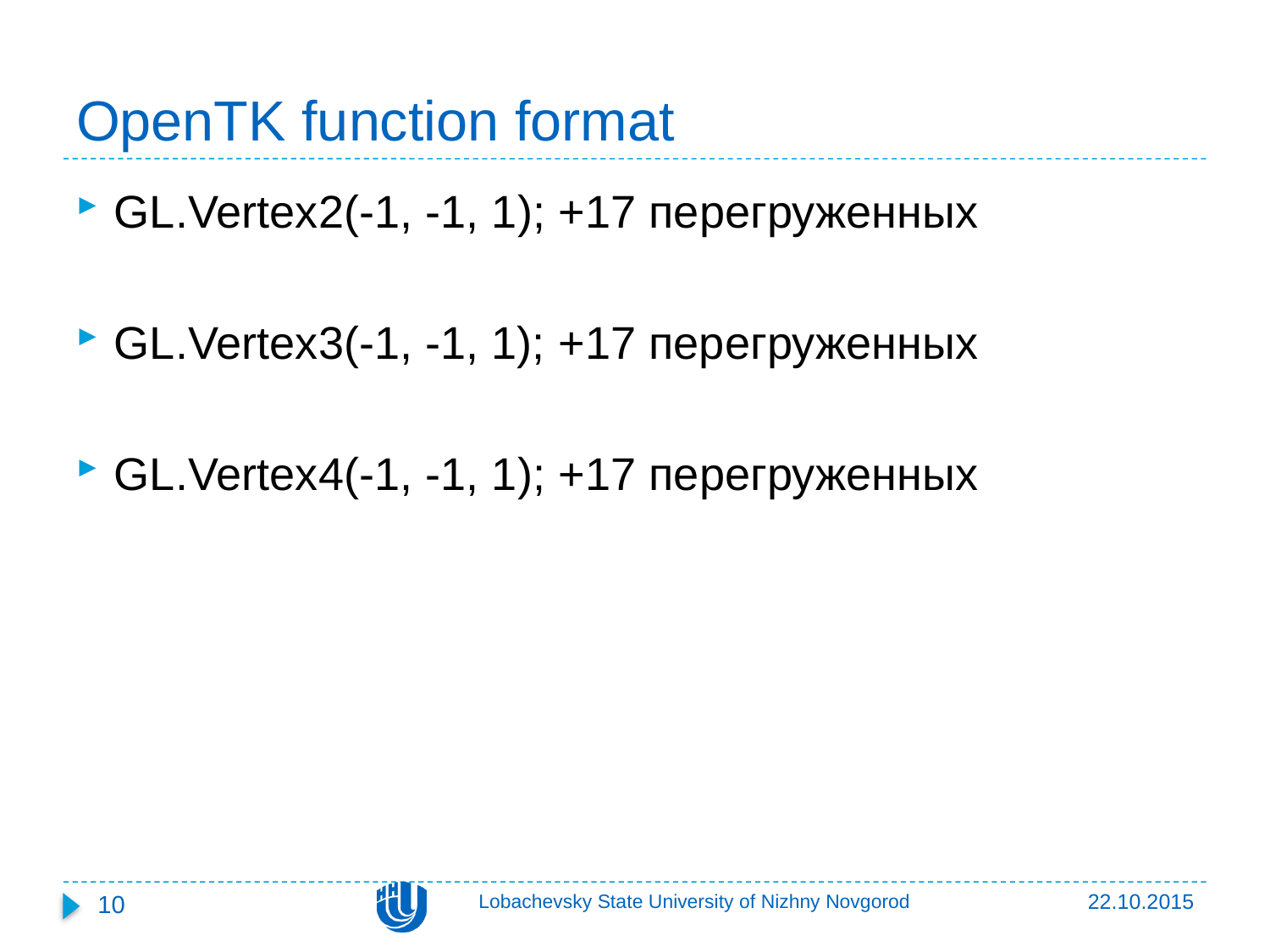

# OpenTK function format
GL.Vertex2(-1, -1, 1); +17 перегруженных

GL.Vertex3(-1, -1, 1); +17 перегруженных

GL.Vertex4(-1, -1, 1); +17 перегруженных

10
Lobachevsky State University of Nizhny Novgorod
22.10.2015